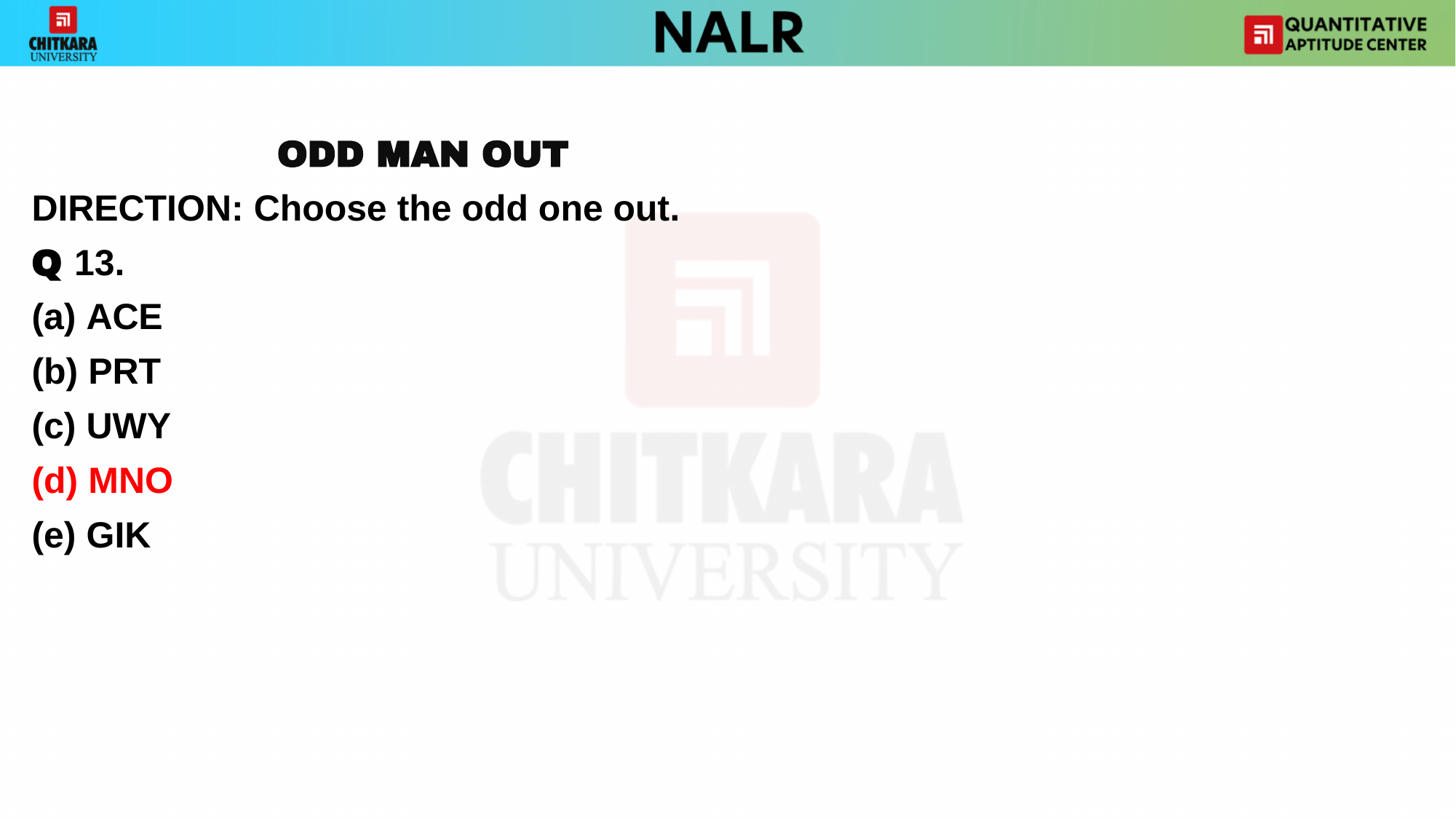

#
			ODD MAN OUT
DIRECTION: Choose the odd one out.
Q 13.
ACE
(b) PRT
(c) UWY
(d) MNO
(e) GIK